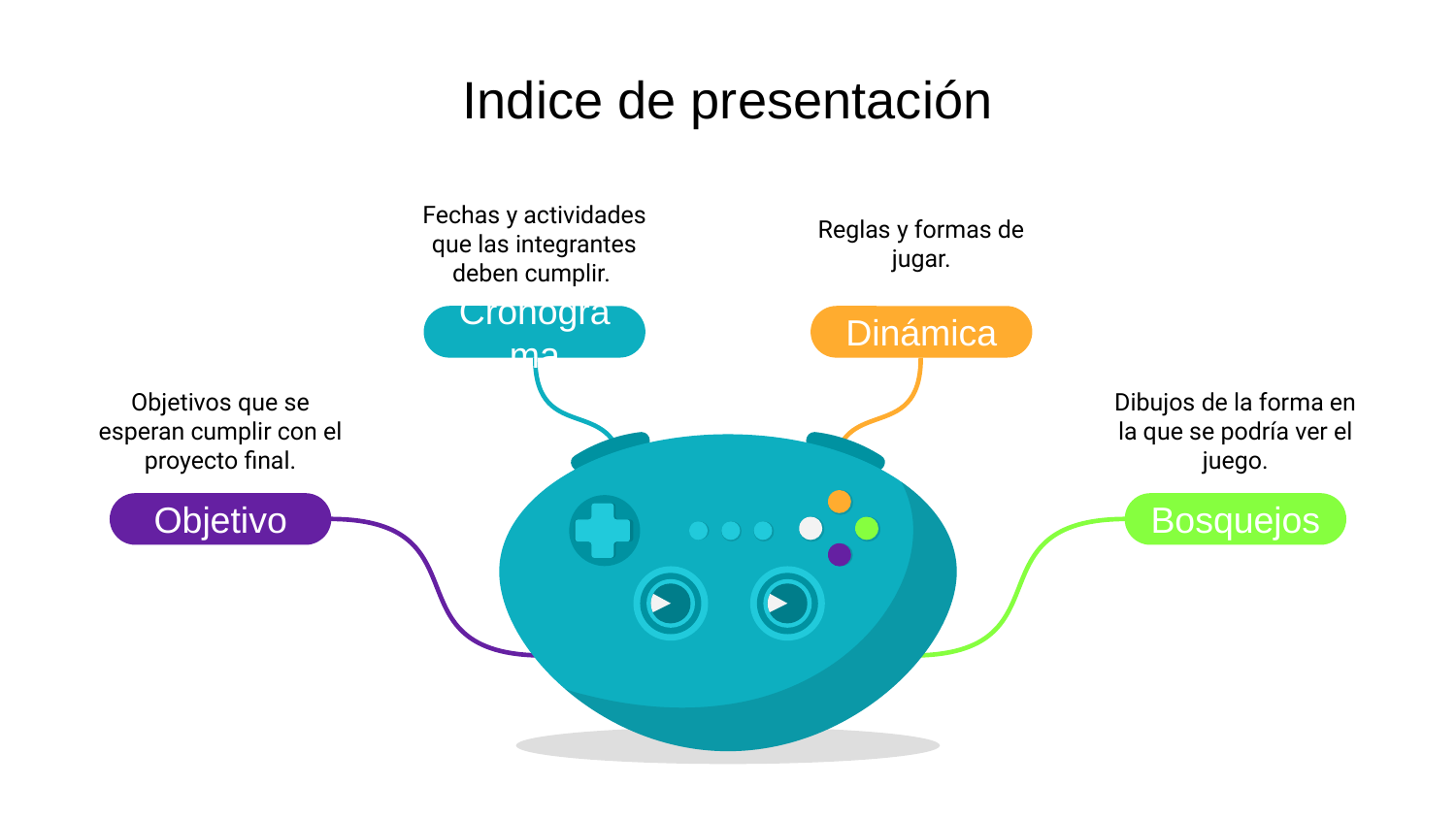

# Indice de presentación
Fechas y actividades que las integrantes deben cumplir.
Cronograma
Reglas y formas de jugar.
Dinámica
Objetivos que se esperan cumplir con el proyecto final.
Objetivo
Dibujos de la forma en la que se podría ver el juego.
Bosquejos